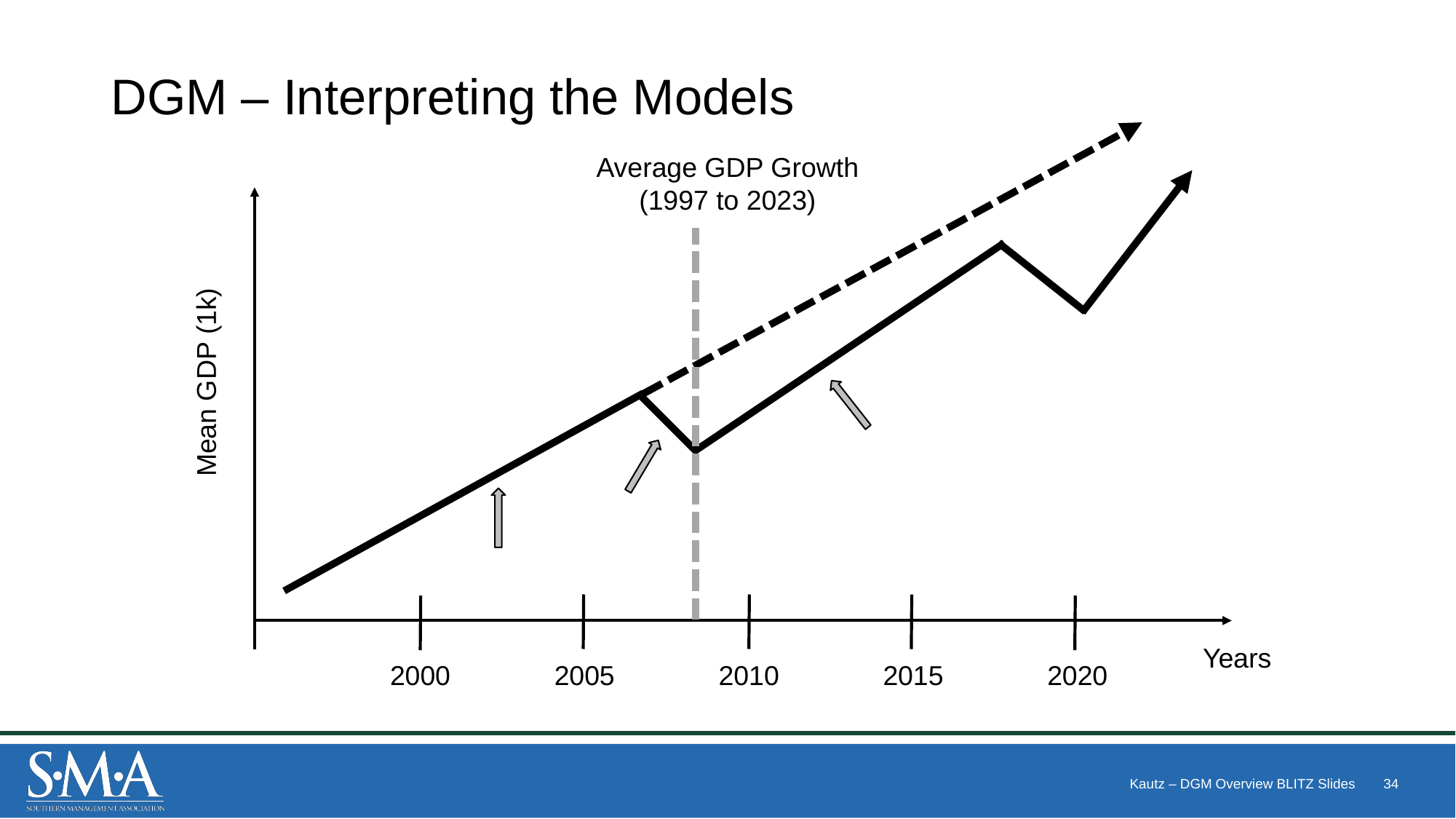

# DGM – Interpreting the Models
Average GDP Growth (1997 to 2023)
Mean GDP (1k)

Years
2000
2005
2010
2015
2020
Kautz – DGM Overview BLITZ Slides
34